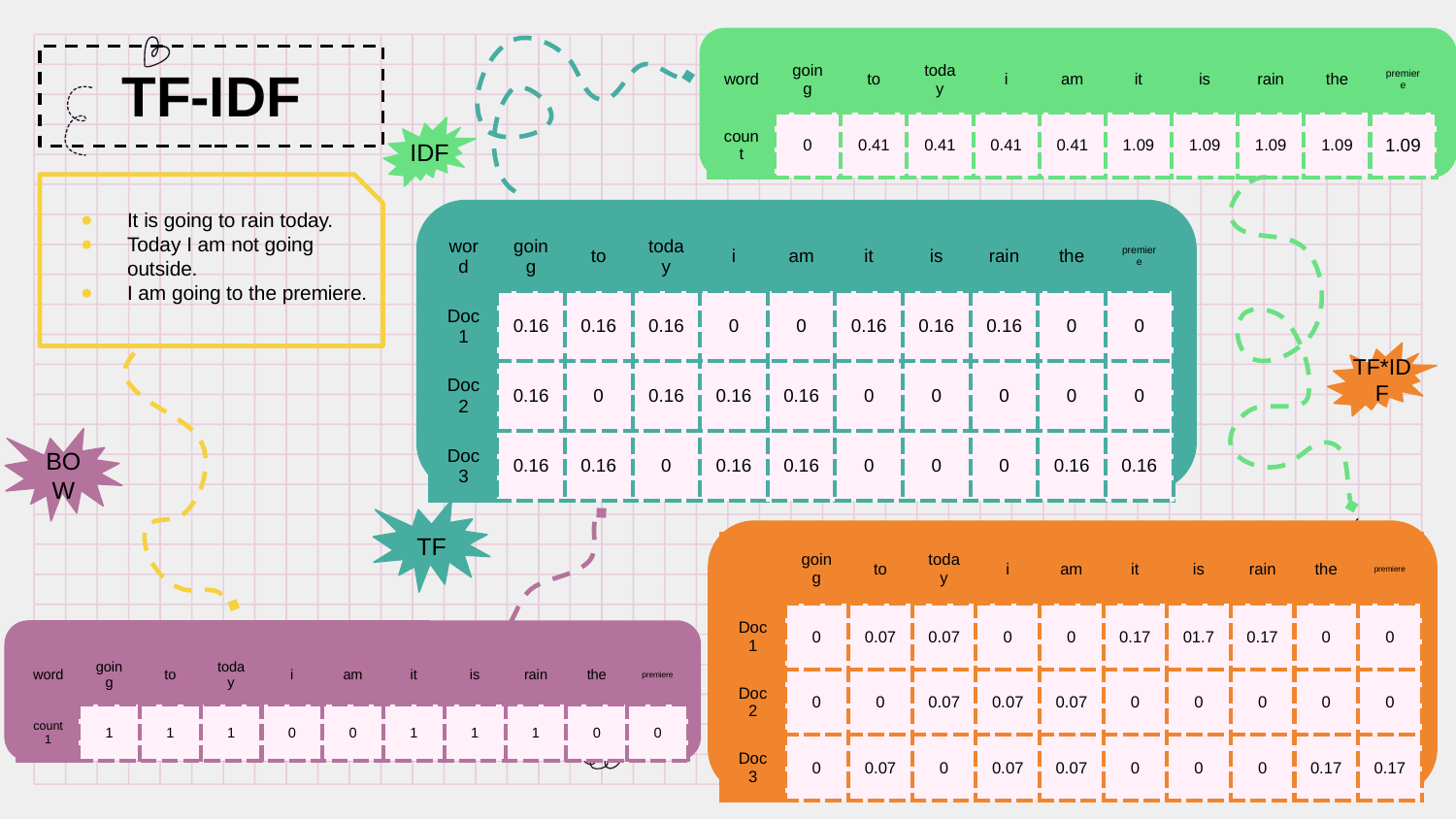

IDF
TF-IDF
| word | going | to | today | i | am | it | is | rain | the | premiere |
| --- | --- | --- | --- | --- | --- | --- | --- | --- | --- | --- |
| count | 0 | 0.41 | 0.41 | 0.41 | 0.41 | 1.09 | 1.09 | 1.09 | 1.09 | 1.09 |

It is going to rain today.
Today I am not going outside.
I am going to the premiere.

TF*IDF

| word | going | to | today | i | am | it | is | rain | the | premiere |
| --- | --- | --- | --- | --- | --- | --- | --- | --- | --- | --- |
| Doc1 | 0.16 | 0.16 | 0.16 | 0 | 0 | 0.16 | 0.16 | 0.16 | 0 | 0 |
| Doc2 | 0.16 | 0 | 0.16 | 0.16 | 0.16 | 0 | 0 | 0 | 0 | 0 |
| Doc3 | 0.16 | 0.16 | 0 | 0.16 | 0.16 | 0 | 0 | 0 | 0.16 | 0.16 |

BOW

TF

|  | going | to | today | i | am | it | is | rain | the | premiere |
| --- | --- | --- | --- | --- | --- | --- | --- | --- | --- | --- |
| Doc1 | 0 | 0.07 | 0.07 | 0 | 0 | 0.17 | 01.7 | 0.17 | 0 | 0 |
| Doc2 | 0 | 0 | 0.07 | 0.07 | 0.07 | 0 | 0 | 0 | 0 | 0 |
| Doc3 | 0 | 0.07 | 0 | 0.07 | 0.07 | 0 | 0 | 0 | 0.17 | 0.17 |

| word | going | to | today | i | am | it | is | rain | the | premiere |
| --- | --- | --- | --- | --- | --- | --- | --- | --- | --- | --- |
| count1 | 1 | 1 | 1 | 0 | 0 | 1 | 1 | 1 | 0 | 0 |